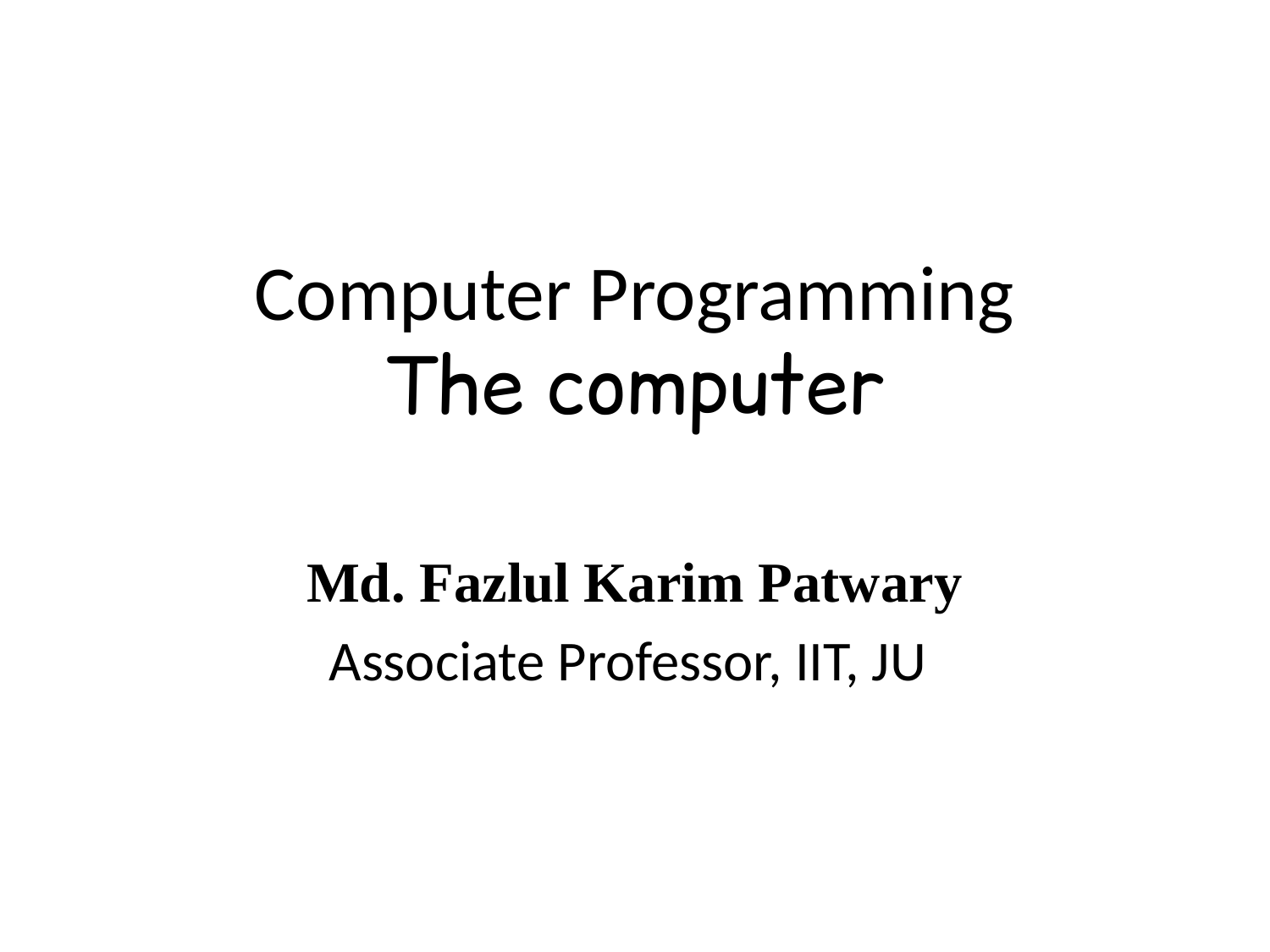

#

Computer Programming
The computer

Md. Fazlul Karim Patwary
Associate Professor, IIT, JU